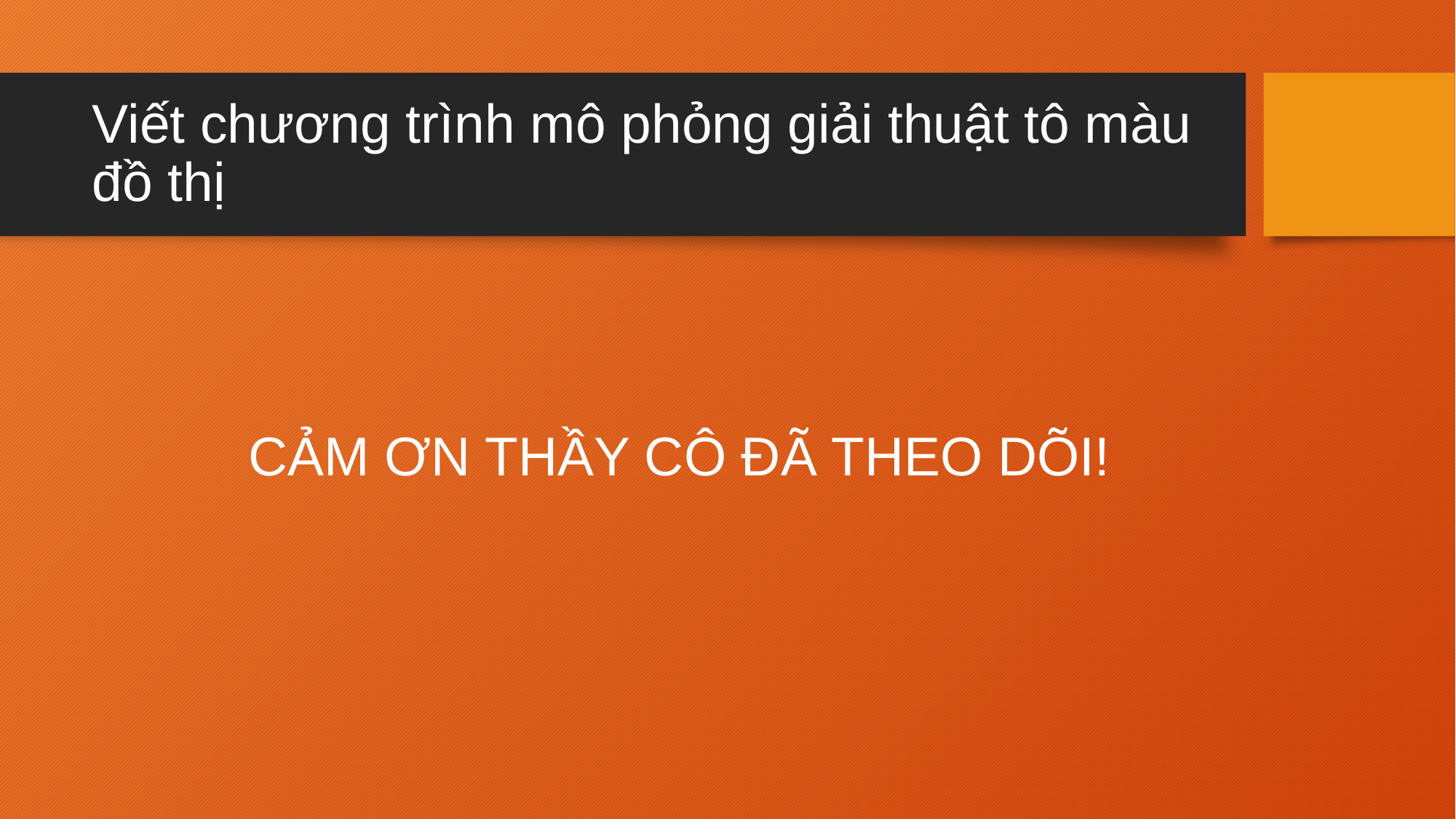

# Viết chương trình mô phỏng giải thuật tô màu đồ thị
CẢM ƠN THẦY CÔ ĐÃ THEO DÕI!